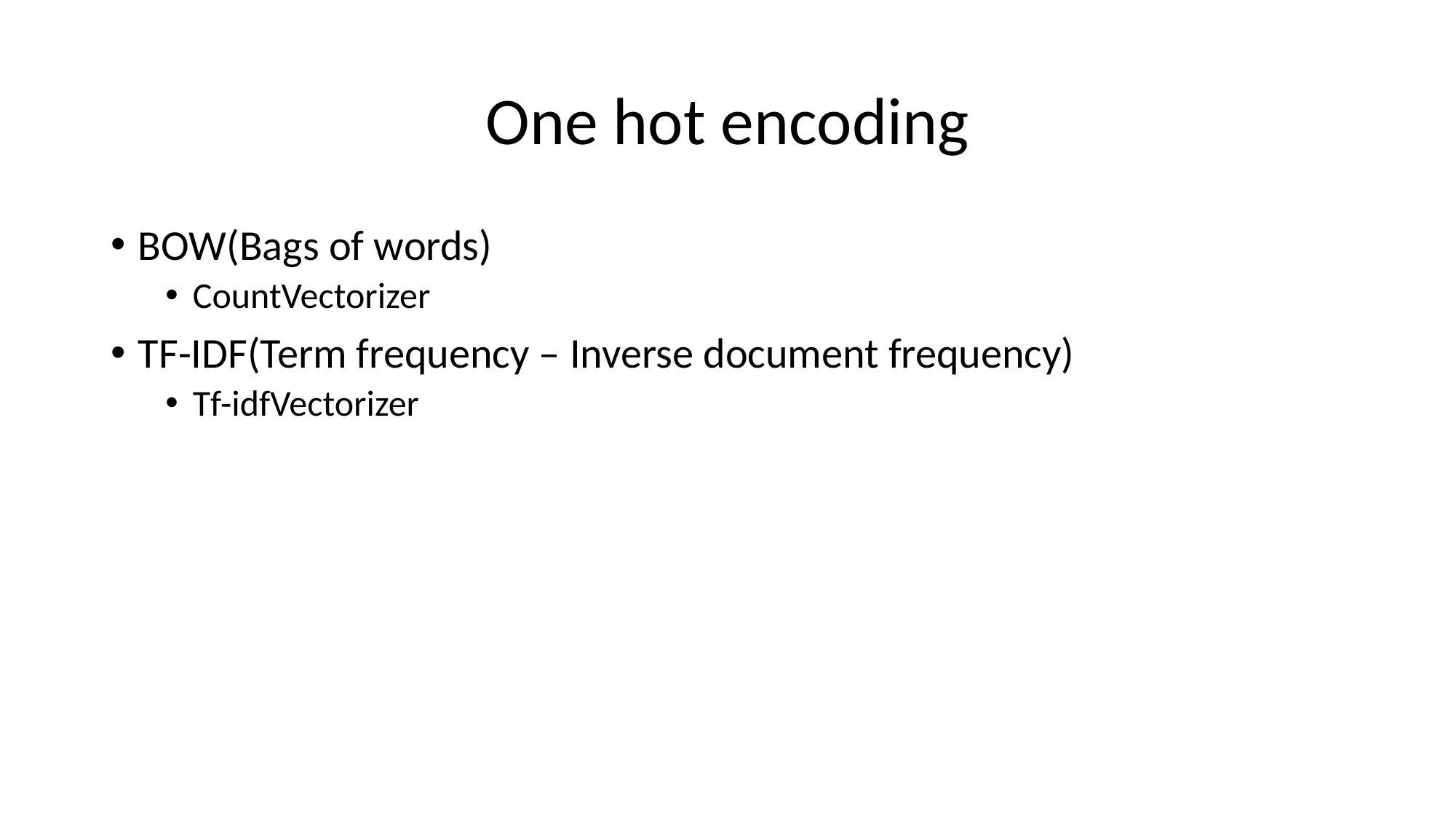

# One hot encoding
BOW(Bags of words)
CountVectorizer
TF-IDF(Term frequency – Inverse document frequency)
Tf-idfVectorizer